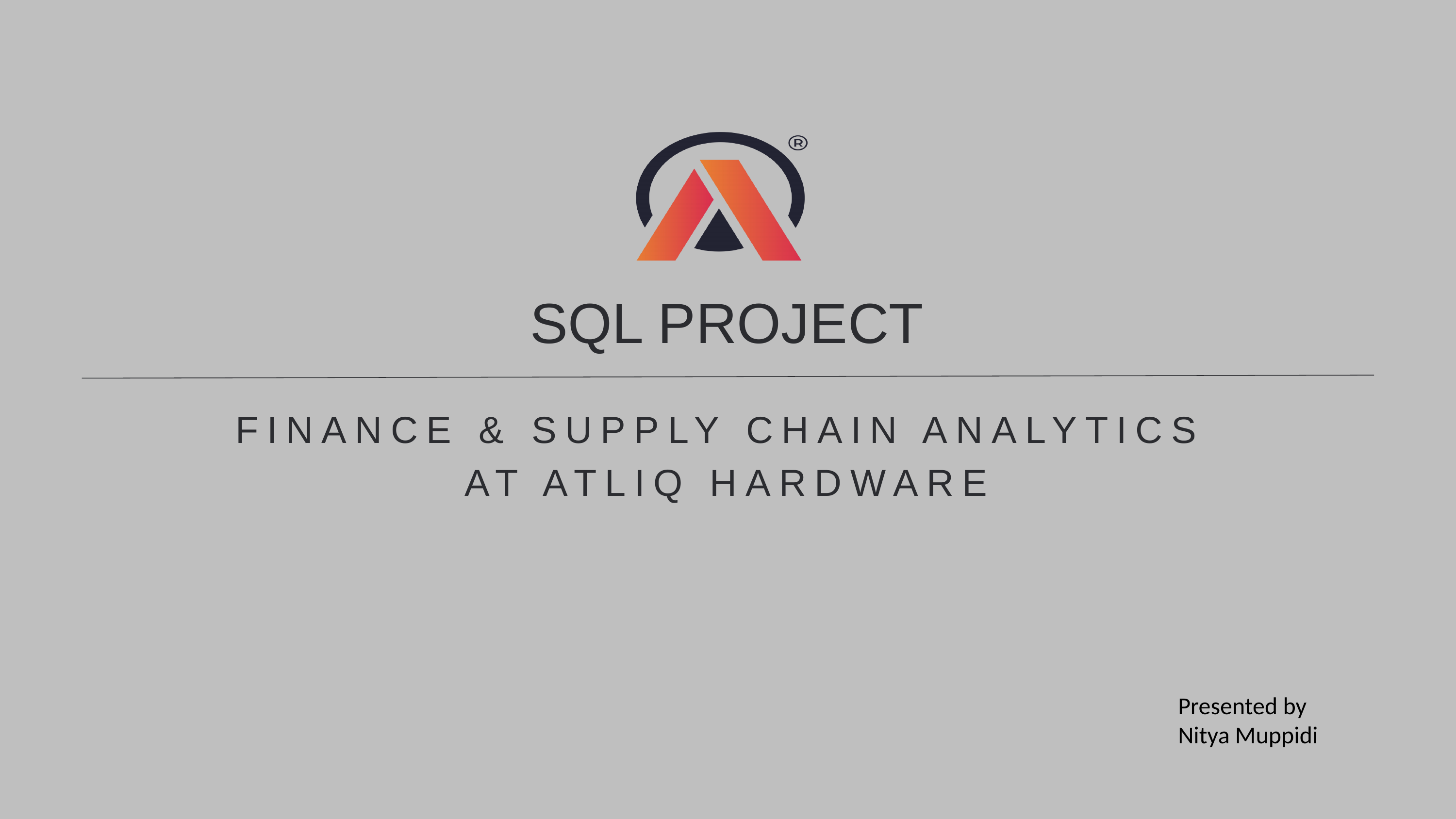

SQL PROJECT

FINANCE & SUPPLY CHAIN ANALYTICS
AT ATLIQ HARDWARE
Presented by
Nitya Muppidi